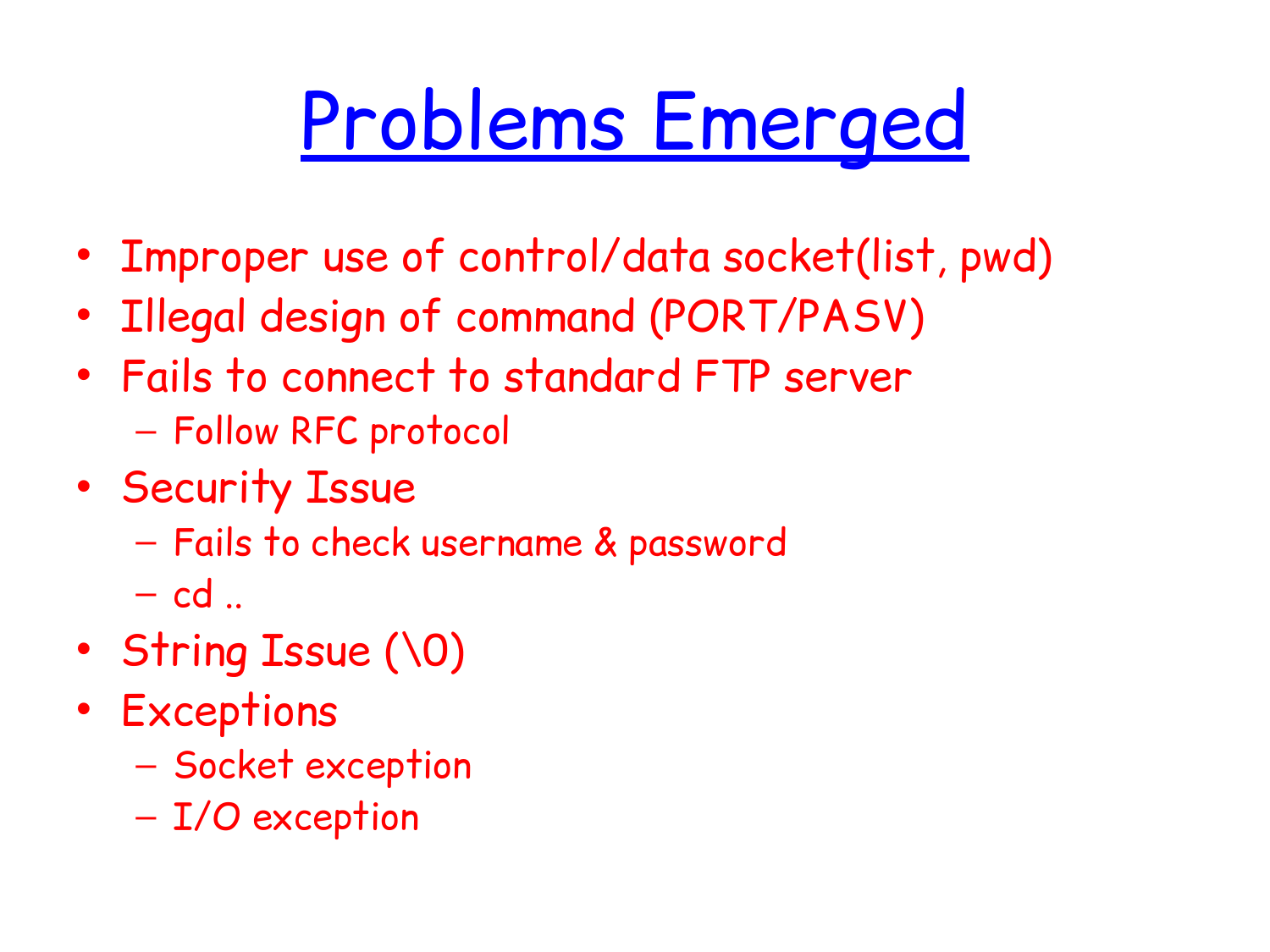

# Problems Emerged
Improper use of control/data socket(list, pwd)
Illegal design of command (PORT/PASV)
Fails to connect to standard FTP server
Follow RFC protocol
Security Issue
Fails to check username & password
cd ..
String Issue (\0)
Exceptions
Socket exception
I/O exception